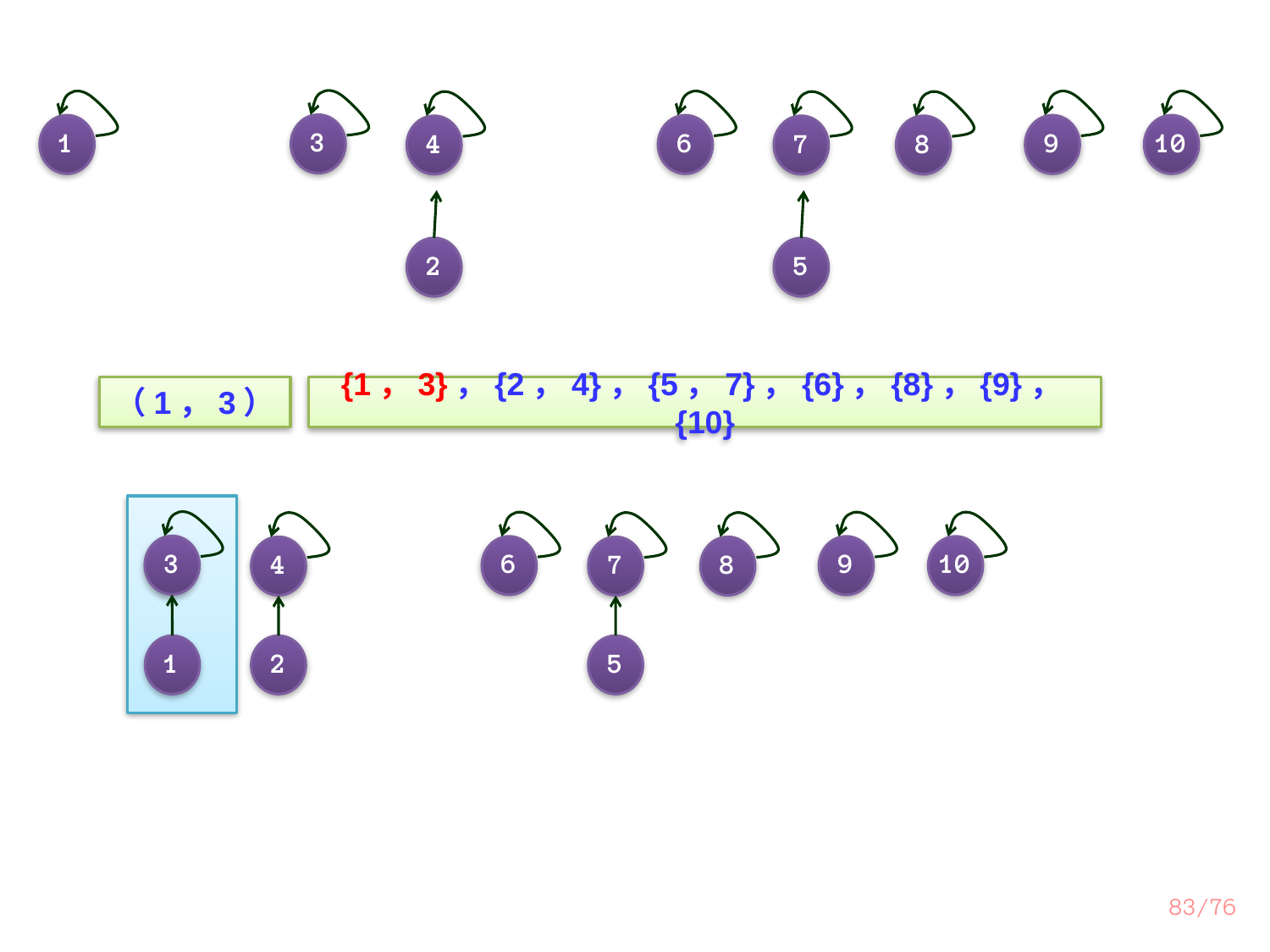

3

1

6

9

10

4

7

8
2
5
（1，3）
{1，3}，{2，4}，{5，7}，{6}，{8}，{9}，{10}

3

6

9

10

4

7

8
1
2
5

83/76